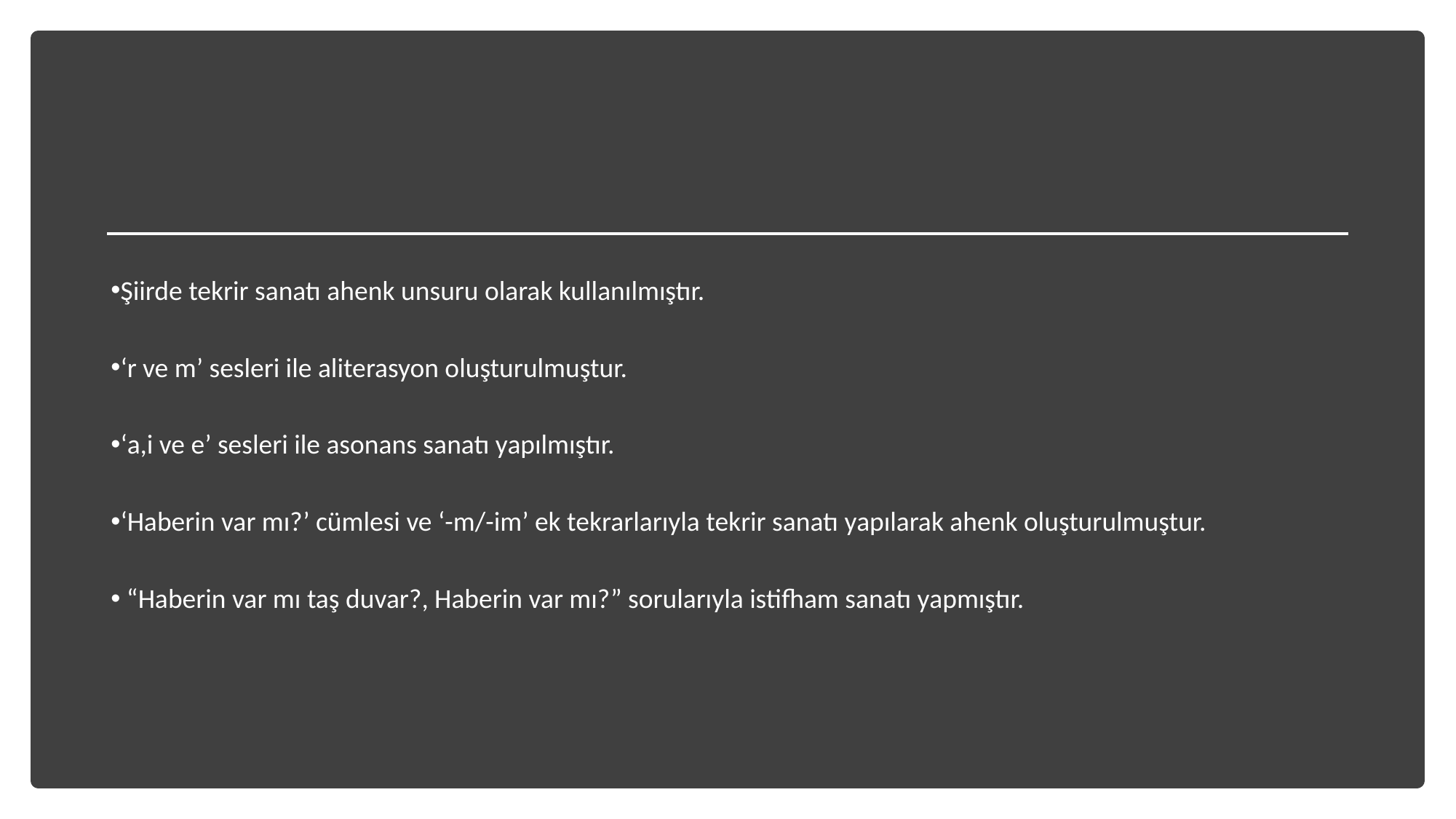

Şiirde tekrir sanatı ahenk unsuru olarak kullanılmıştır.

‘r ve m’ sesleri ile aliterasyon oluşturulmuştur.

‘a,i ve e’ sesleri ile asonans sanatı yapılmıştır.

‘Haberin var mı?’ cümlesi ve ‘-m/-im’ ek tekrarlarıyla tekrir sanatı yapılarak ahenk oluşturulmuştur.

 “Haberin var mı taş duvar?, Haberin var mı?” sorularıyla istifham sanatı yapmıştır.